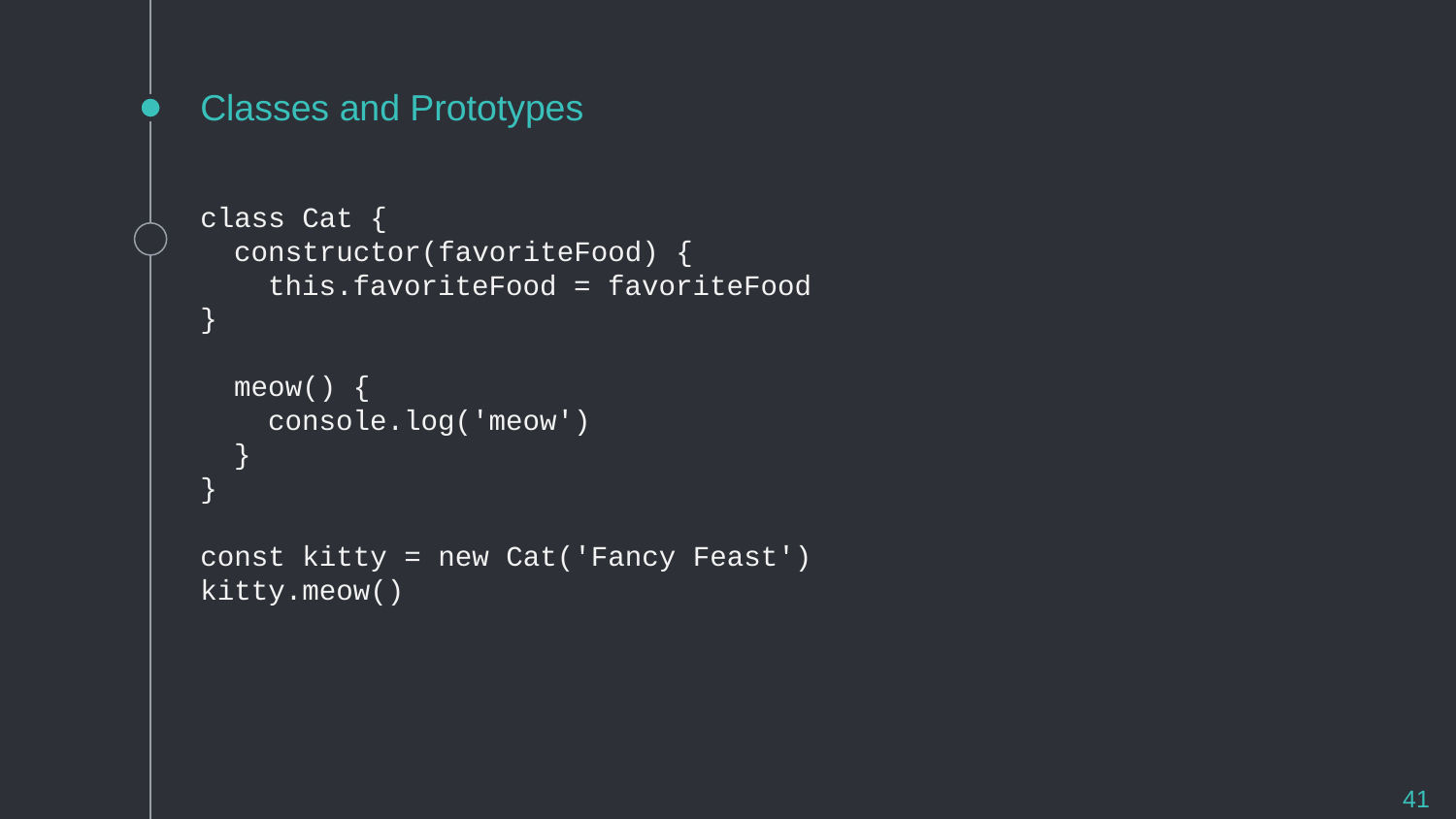

# Classes and Prototypes
class Cat {
  constructor(favoriteFood) {
    this.favoriteFood = favoriteFood
}

  meow() {
    console.log('meow')
  }
}

const kitty = new Cat('Fancy Feast')
kitty.meow()
41